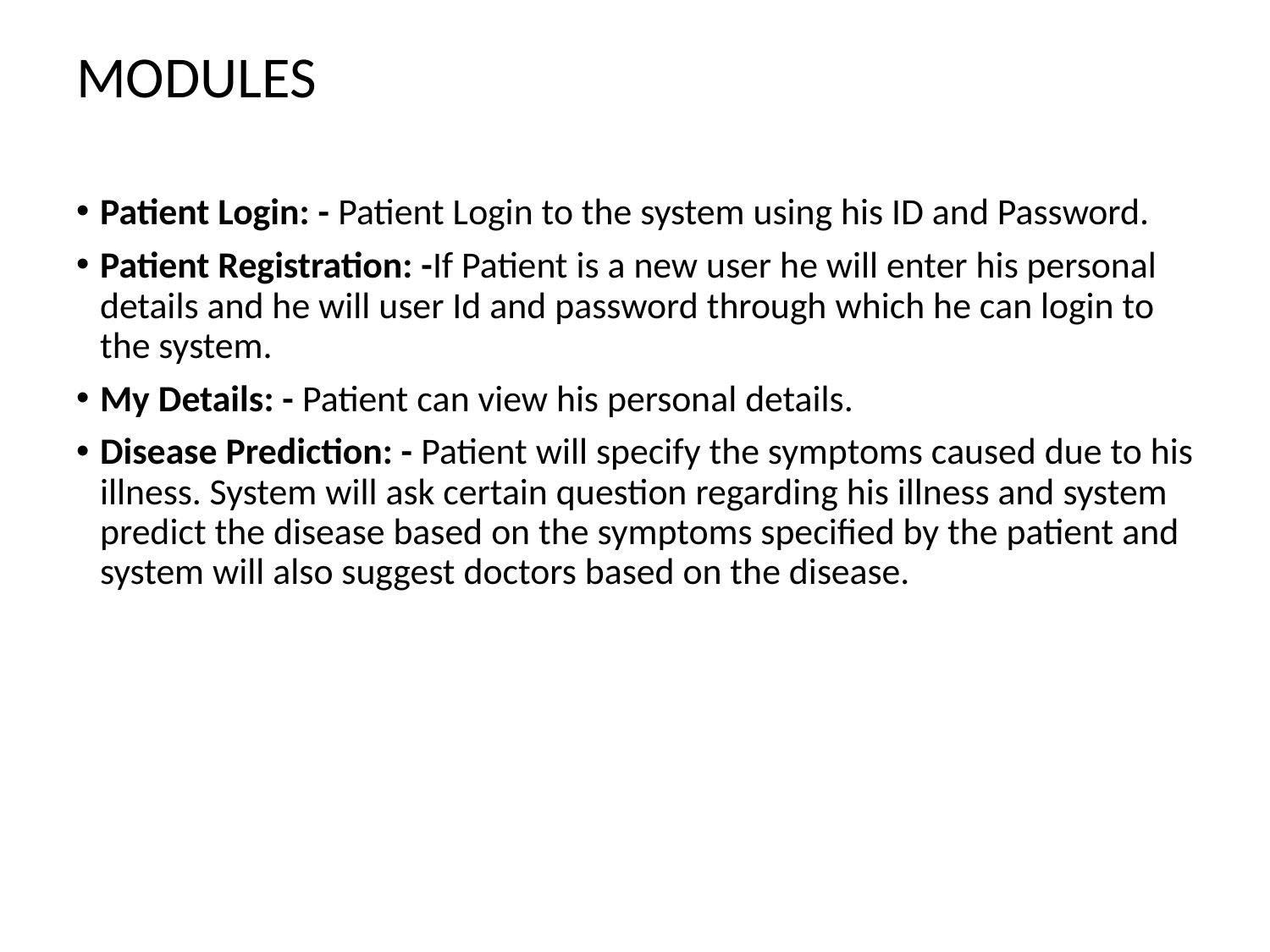

# MODULES

Patient Login: - Patient Login to the system using his ID and Password.
Patient Registration: -If Patient is a new user he will enter his personal details and he will user Id and password through which he can login to the system.
My Details: - Patient can view his personal details.
Disease Prediction: - Patient will specify the symptoms caused due to his illness. System will ask certain question regarding his illness and system predict the disease based on the symptoms specified by the patient and system will also suggest doctors based on the disease.